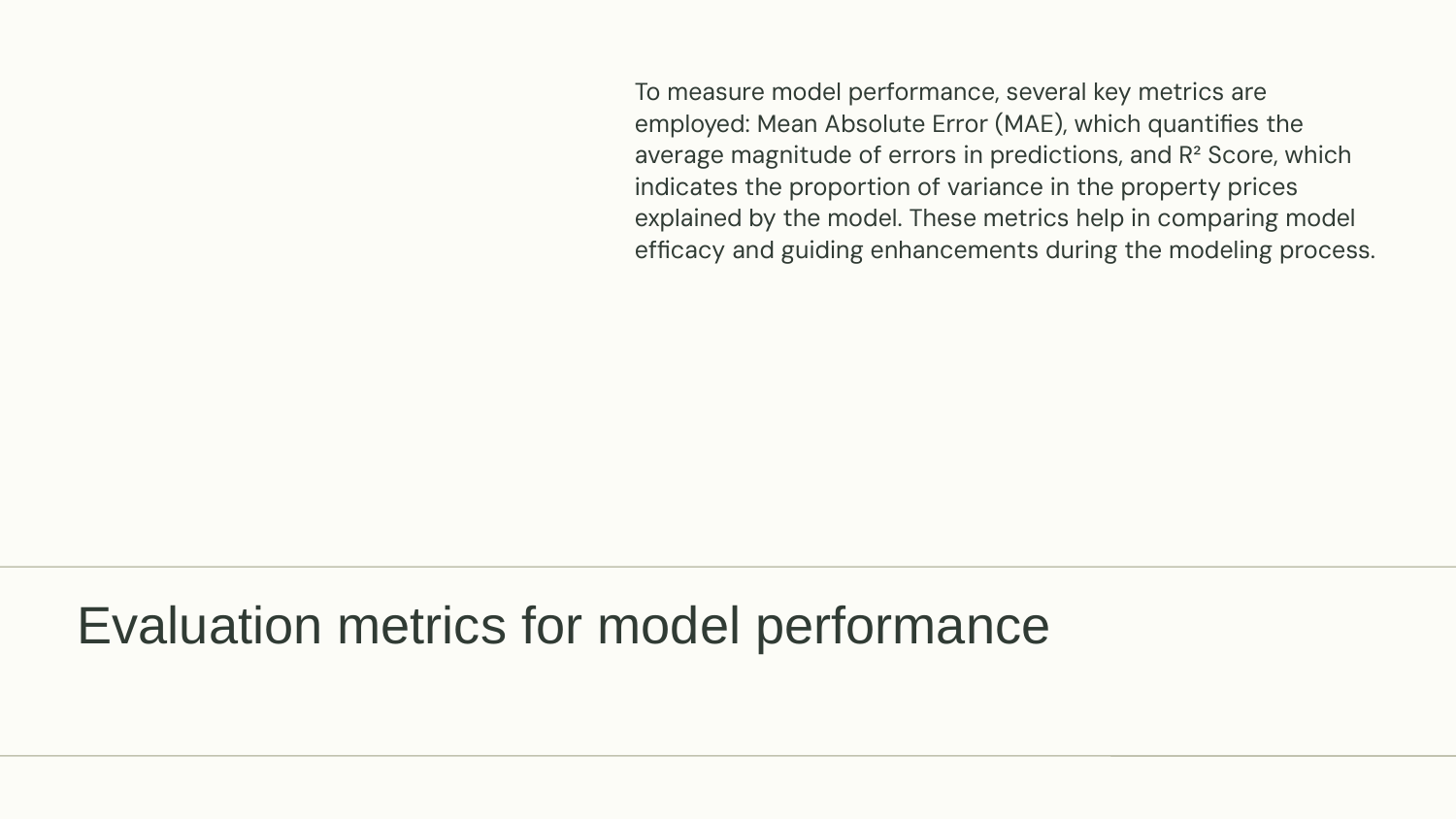

To measure model performance, several key metrics are employed: Mean Absolute Error (MAE), which quantifies the average magnitude of errors in predictions, and R² Score, which indicates the proportion of variance in the property prices explained by the model. These metrics help in comparing model efficacy and guiding enhancements during the modeling process.
# Evaluation metrics for model performance